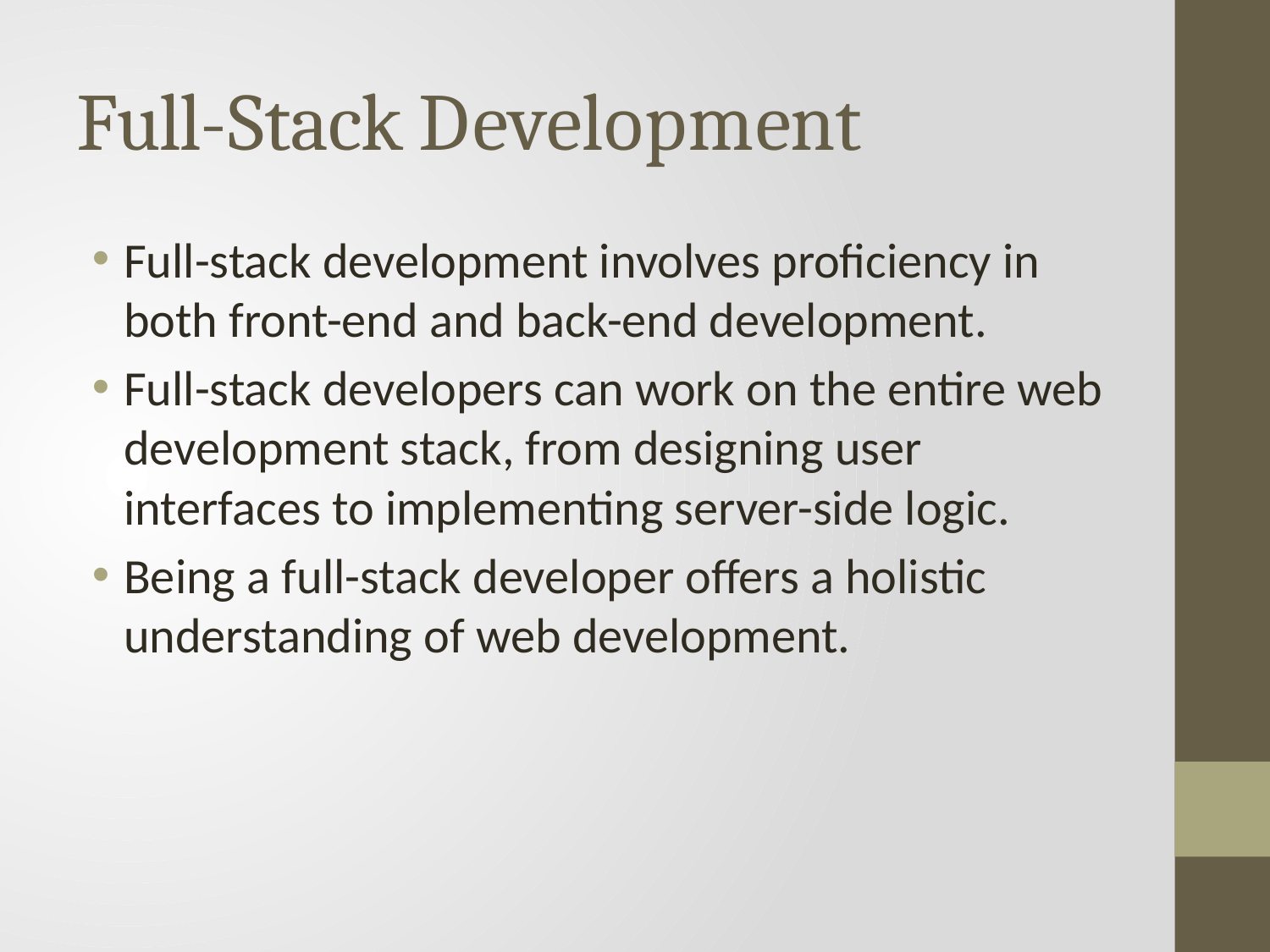

# Full-Stack Development
Full-stack development involves proficiency in both front-end and back-end development.
Full-stack developers can work on the entire web development stack, from designing user interfaces to implementing server-side logic.
Being a full-stack developer offers a holistic understanding of web development.